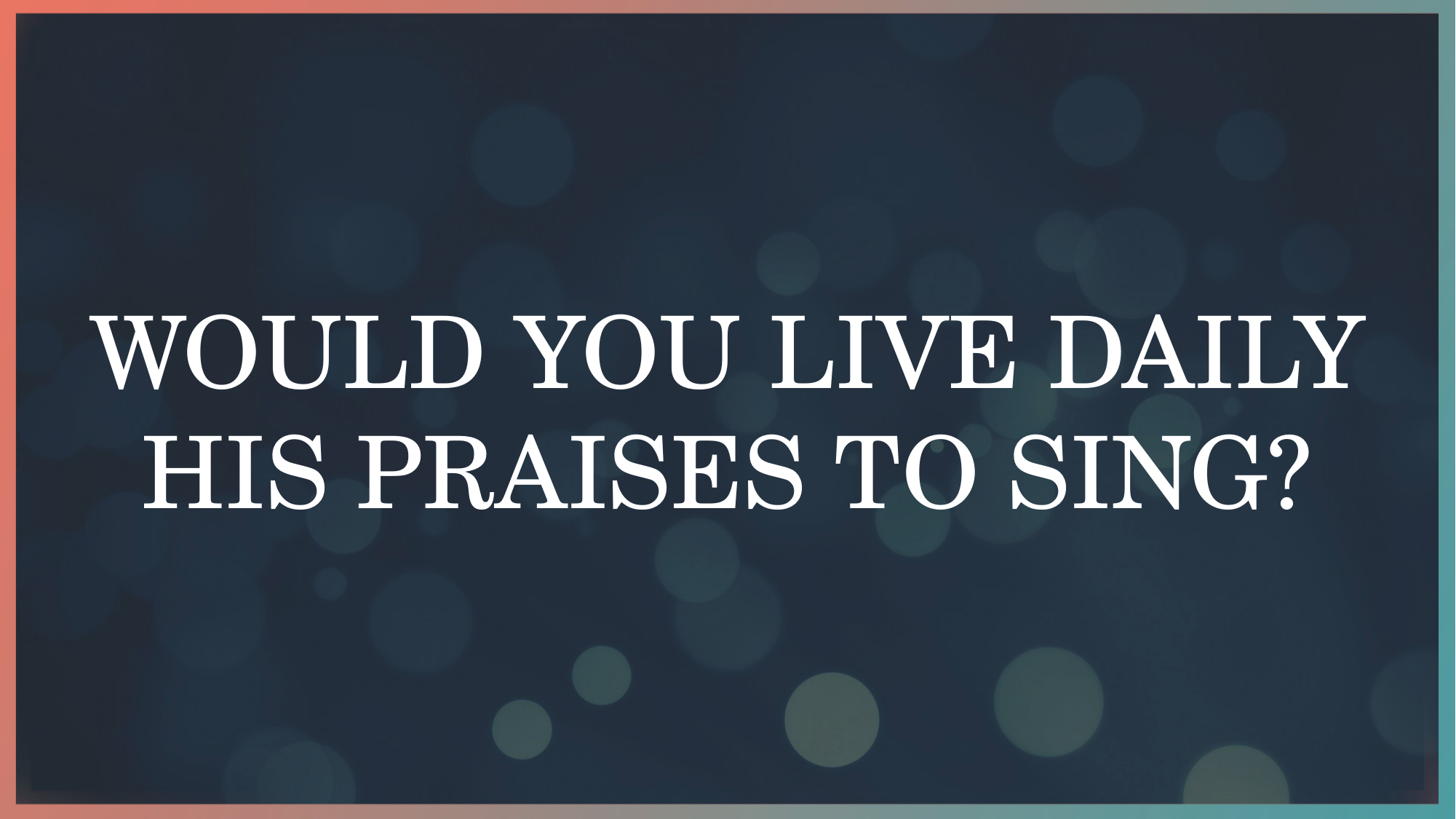

WOULD YOU LIVE DAILY HIS PRAISES TO SING?